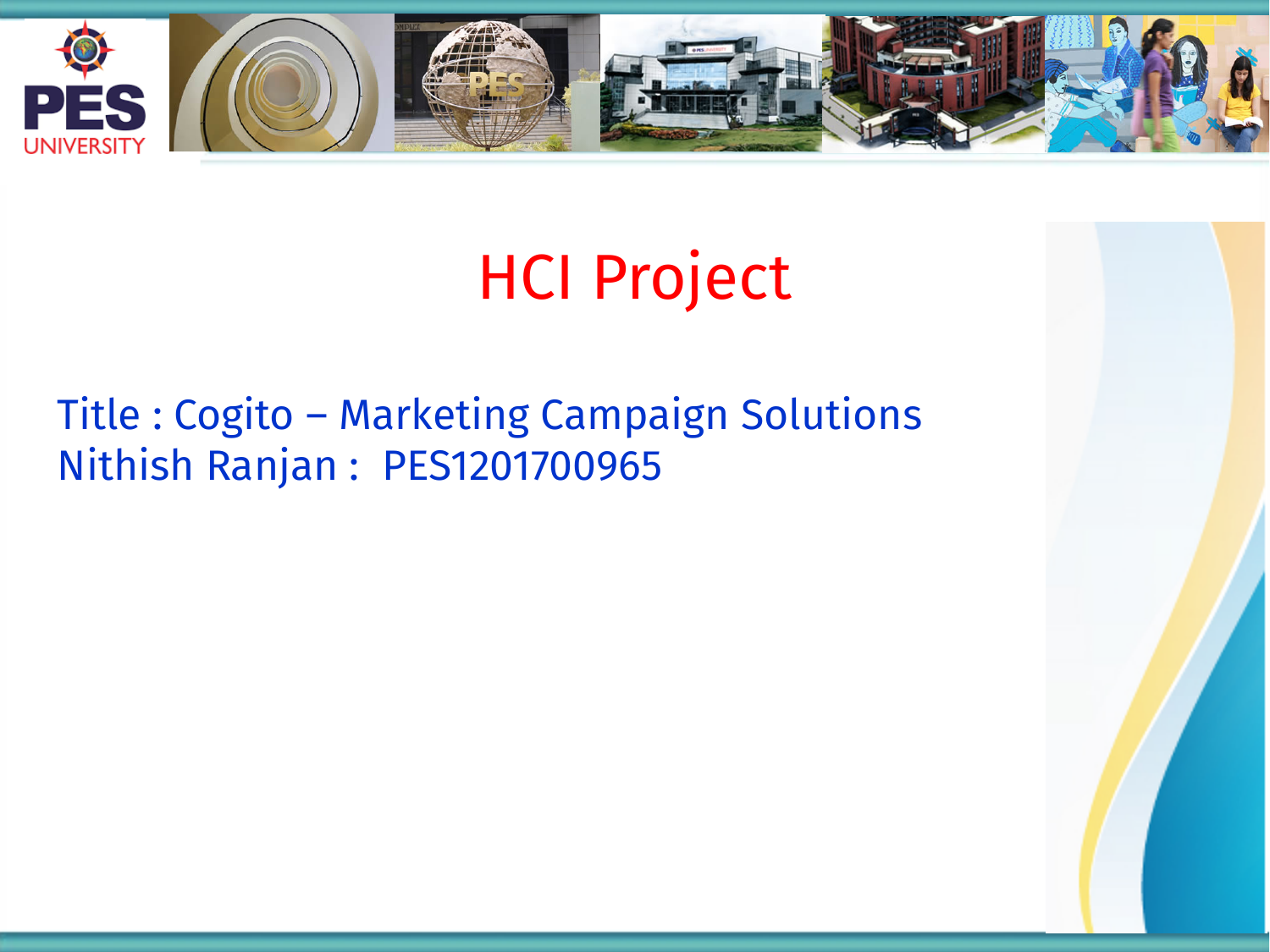

HCI Project
Title : Cogito – Marketing Campaign Solutions
Nithish Ranjan :  PES1201700965